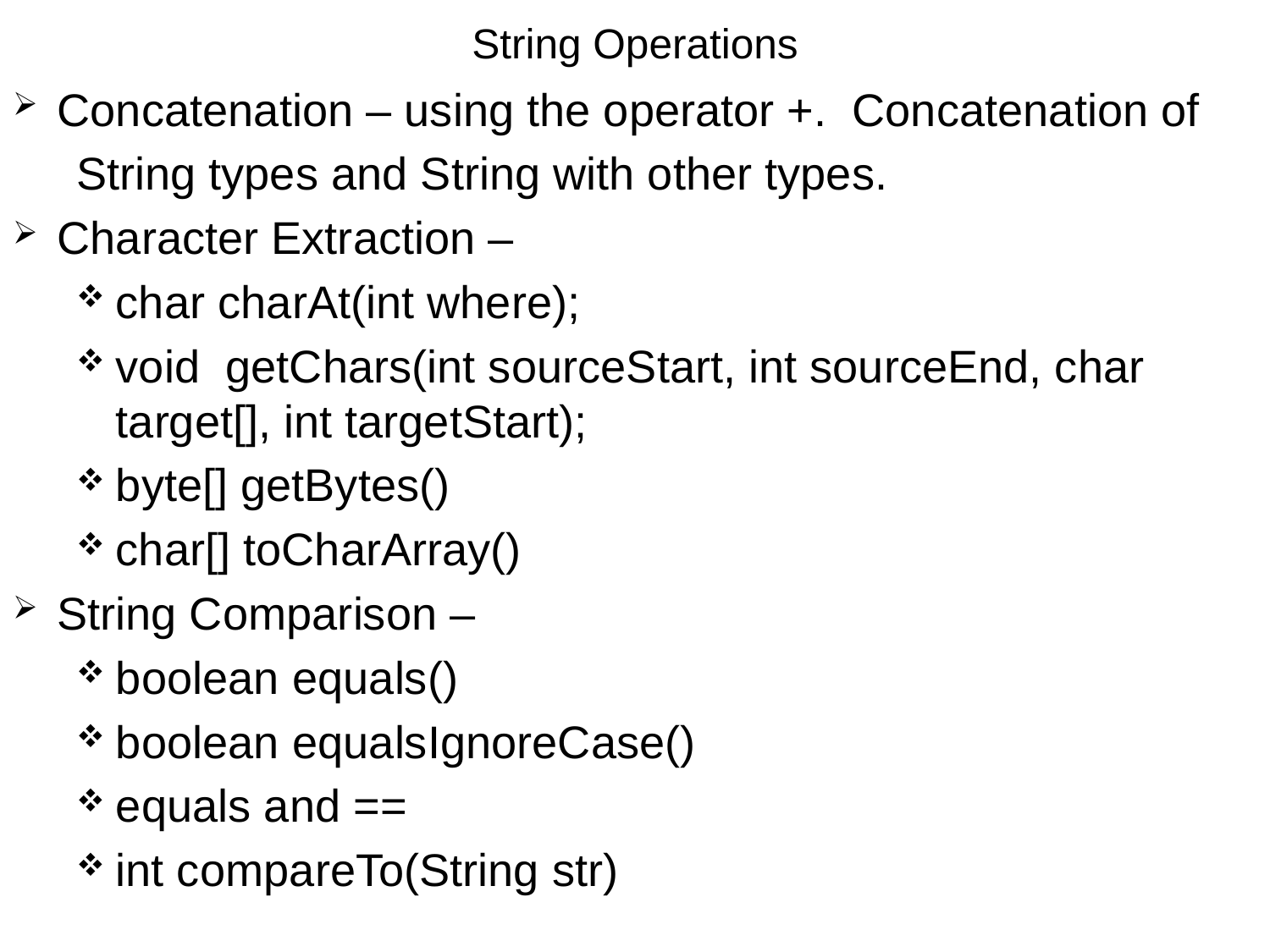

# String Operations
 Concatenation – using the operator +.  Concatenation of
     String types and String with other types.
 Character Extraction –
char charAt(int where);
void  getChars(int sourceStart, int sourceEnd, char target[], int targetStart);
byte[] getBytes()
char[] toCharArray()
 String Comparison –
boolean equals()
boolean equalsIgnoreCase()
equals and ==
int compareTo(String str)